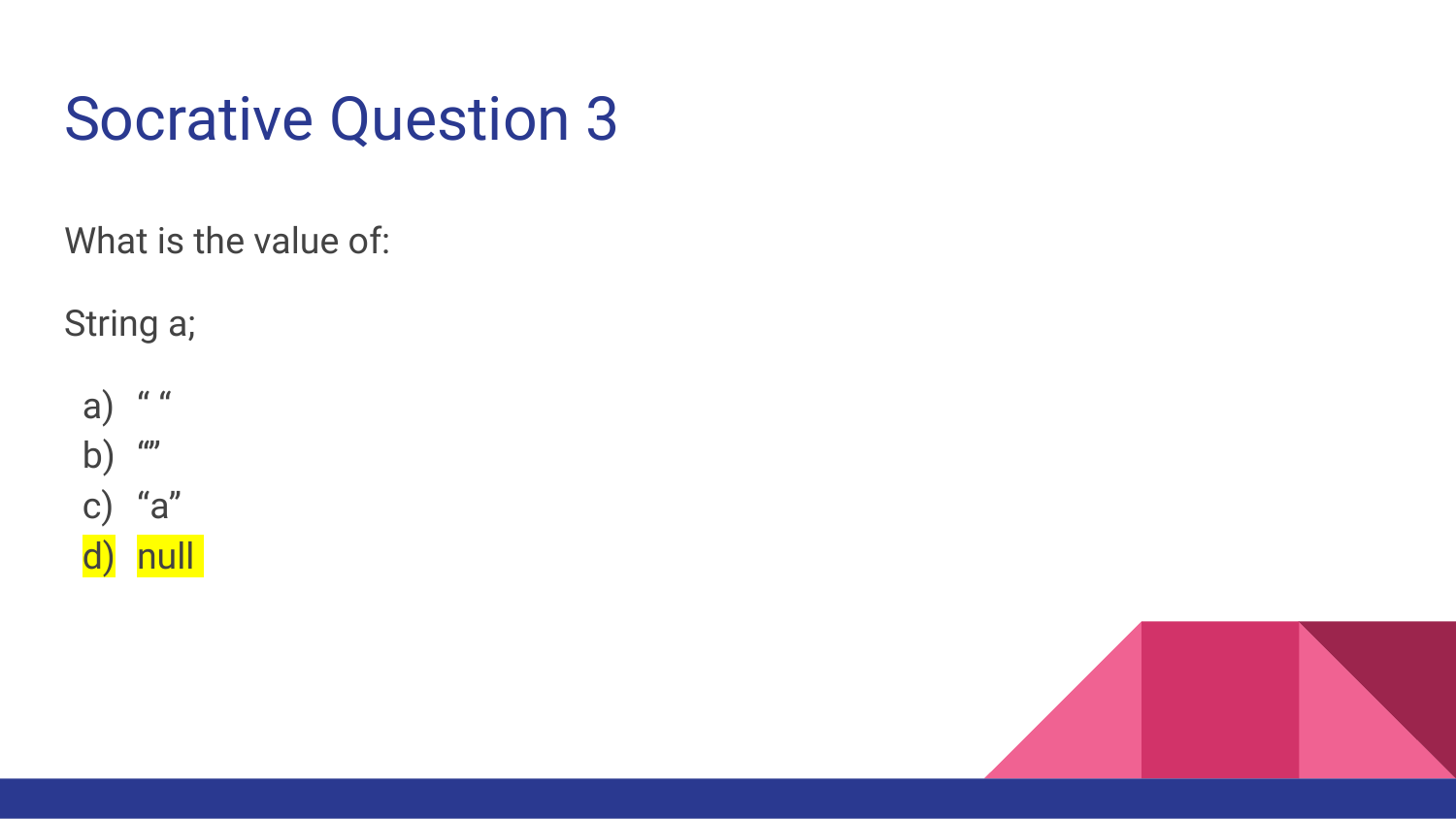

# Socrative Question 3
What is the value of:
String a;
“ “
“”
“a”
null